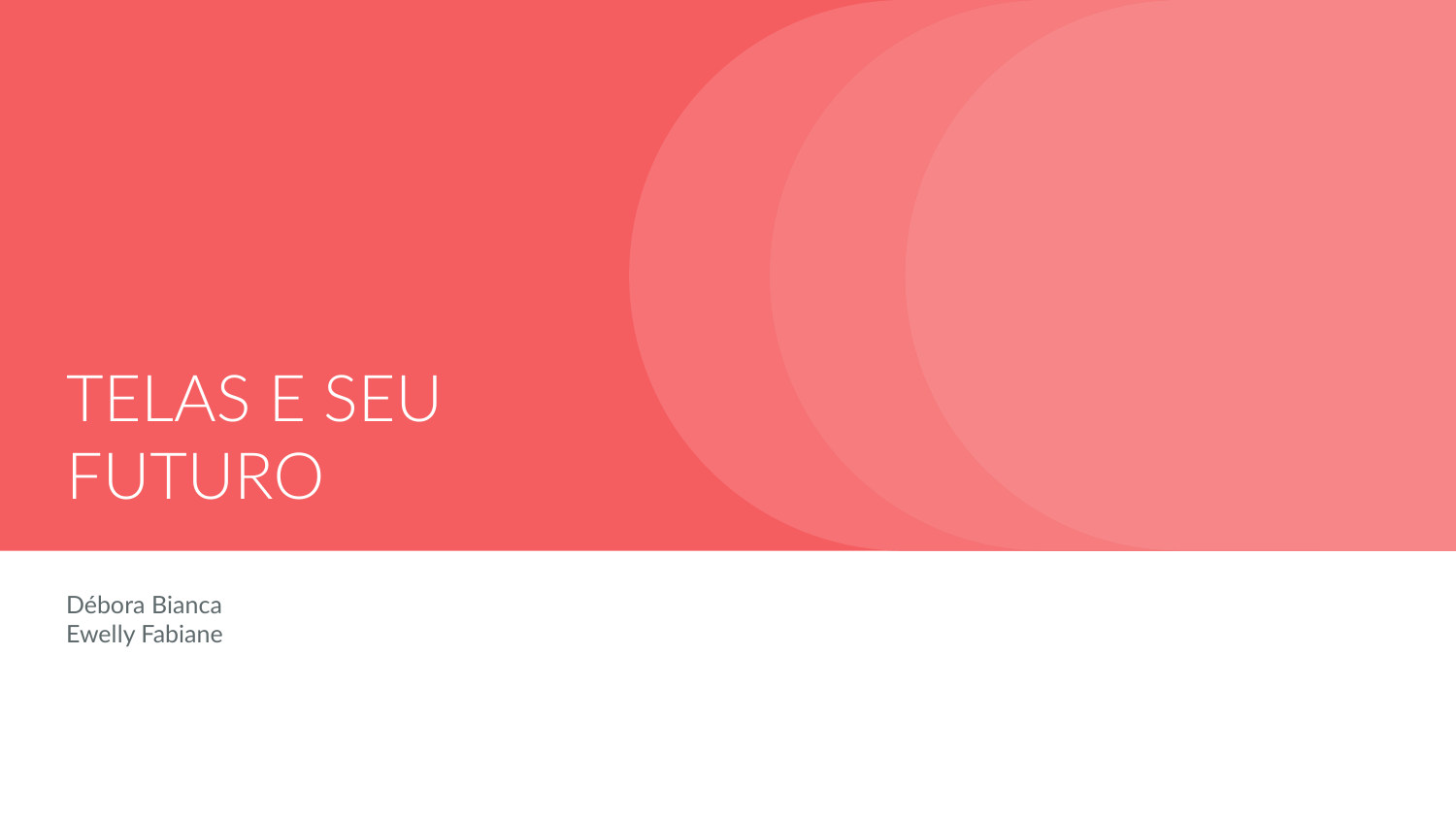

# TELAS E SEU FUTURO
Débora Bianca
Ewelly Fabiane